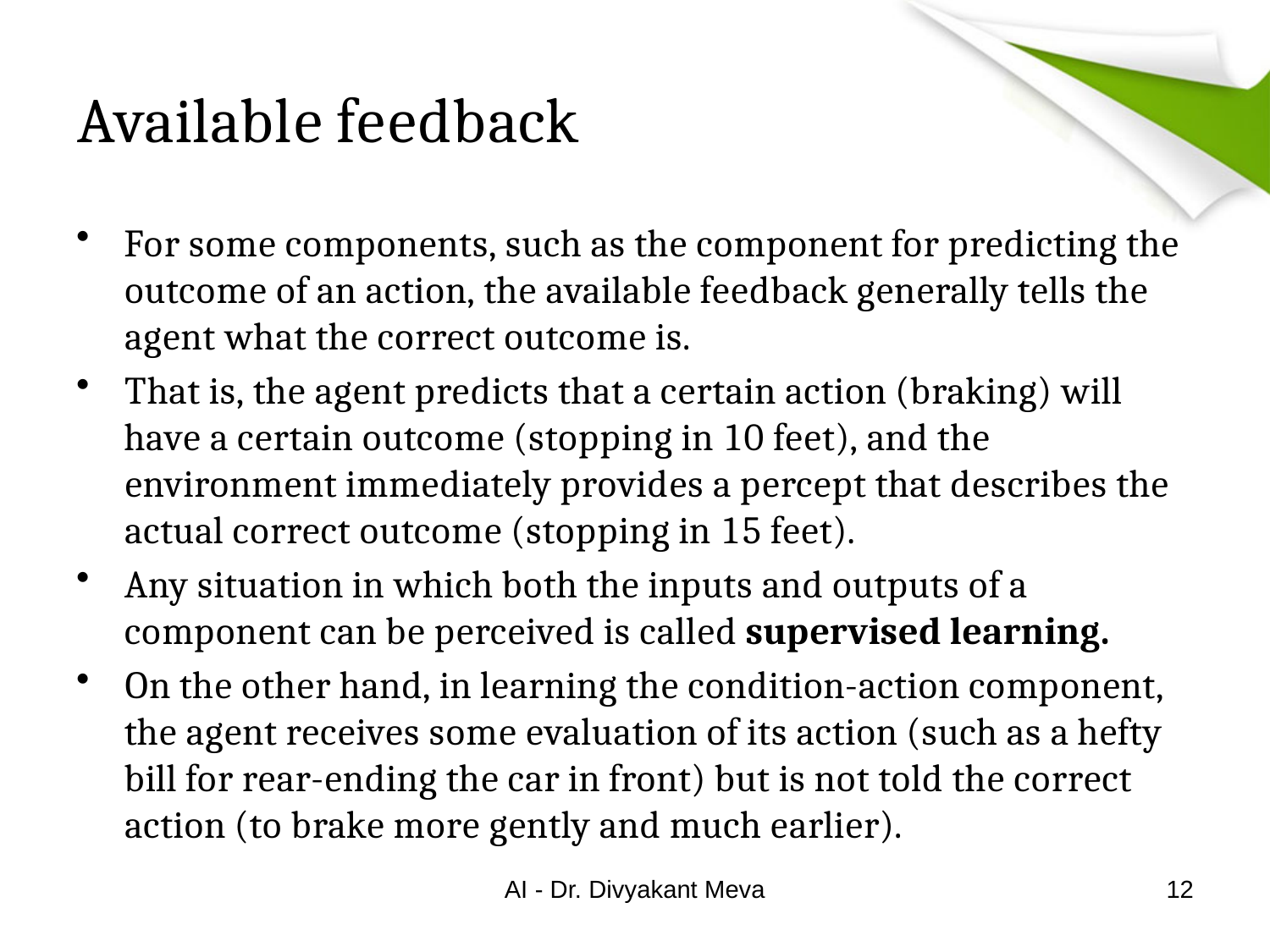

# Available feedback
For some components, such as the component for predicting the outcome of an action, the available feedback generally tells the agent what the correct outcome is.
That is, the agent predicts that a certain action (braking) will have a certain outcome (stopping in 10 feet), and the environment immediately provides a percept that describes the actual correct outcome (stopping in 15 feet).
Any situation in which both the inputs and outputs of a component can be perceived is called supervised learning.
On the other hand, in learning the condition-action component, the agent receives some evaluation of its action (such as a hefty bill for rear-ending the car in front) but is not told the correct action (to brake more gently and much earlier).
AI - Dr. Divyakant Meva
12